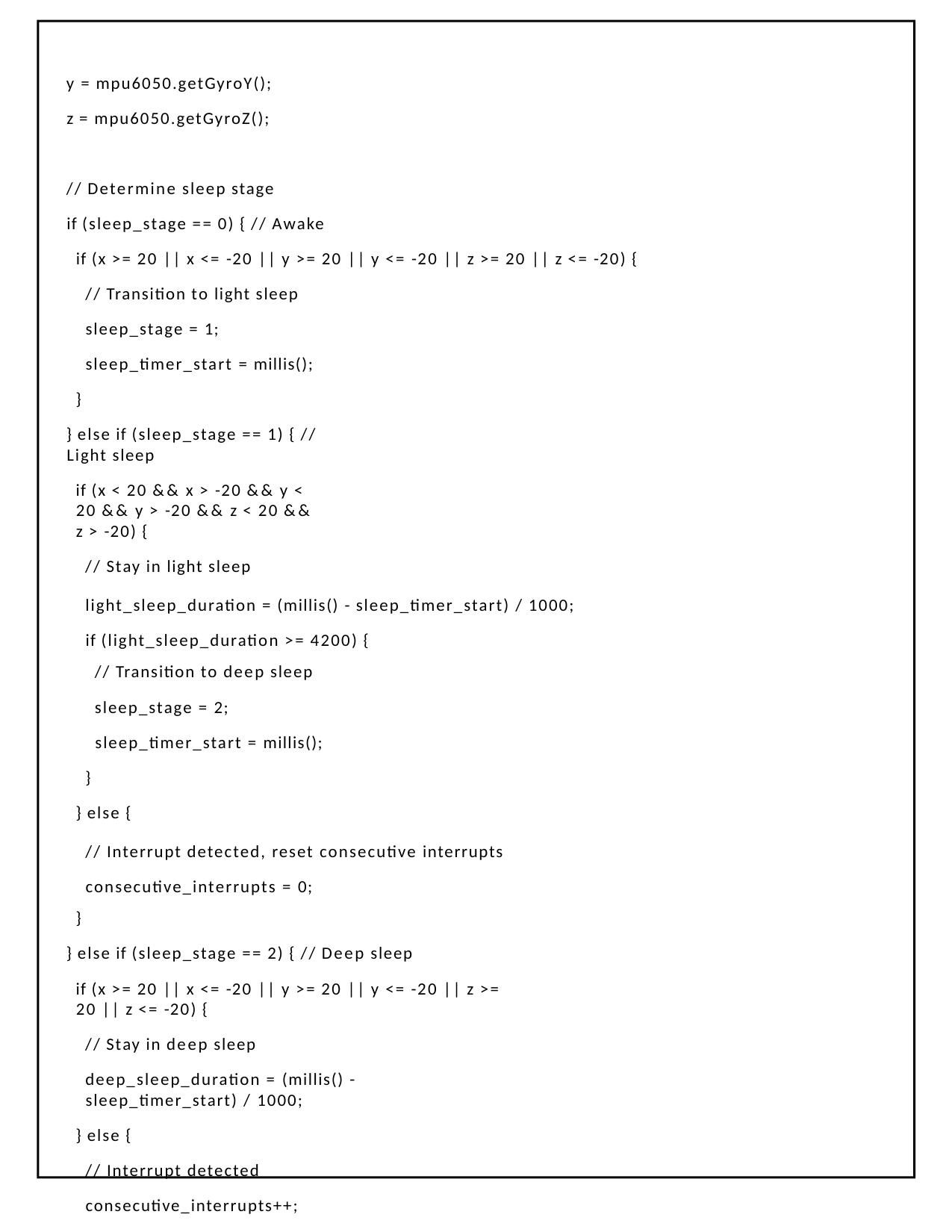

y = mpu6050.getGyroY();
z = mpu6050.getGyroZ();

// Determine sleep stage
if (sleep_stage == 0) { // Awake
if (x >= 20 || x <= -20 || y >= 20 || y <= -20 || z >= 20 || z <= -20) {
// Transition to light sleep sleep_stage = 1; sleep_timer_start = millis();
}
} else if (sleep_stage == 1) { // Light sleep
if (x < 20 && x > -20 && y < 20 && y > -20 && z < 20 && z > -20) {
// Stay in light sleep
light_sleep_duration = (millis() - sleep_timer_start) / 1000; if (light_sleep_duration >= 4200) {
// Transition to deep sleep
sleep_stage = 2; sleep_timer_start = millis();
}
} else {
// Interrupt detected, reset consecutive interrupts consecutive_interrupts = 0;
}
} else if (sleep_stage == 2) { // Deep sleep
if (x >= 20 || x <= -20 || y >= 20 || y <= -20 || z >= 20 || z <= -20) {
// Stay in deep sleep
deep_sleep_duration = (millis() - sleep_timer_start) / 1000;
} else {
// Interrupt detected consecutive_interrupts++;
if (consecutive_interrupts >= max_consecutive_interrupts) {